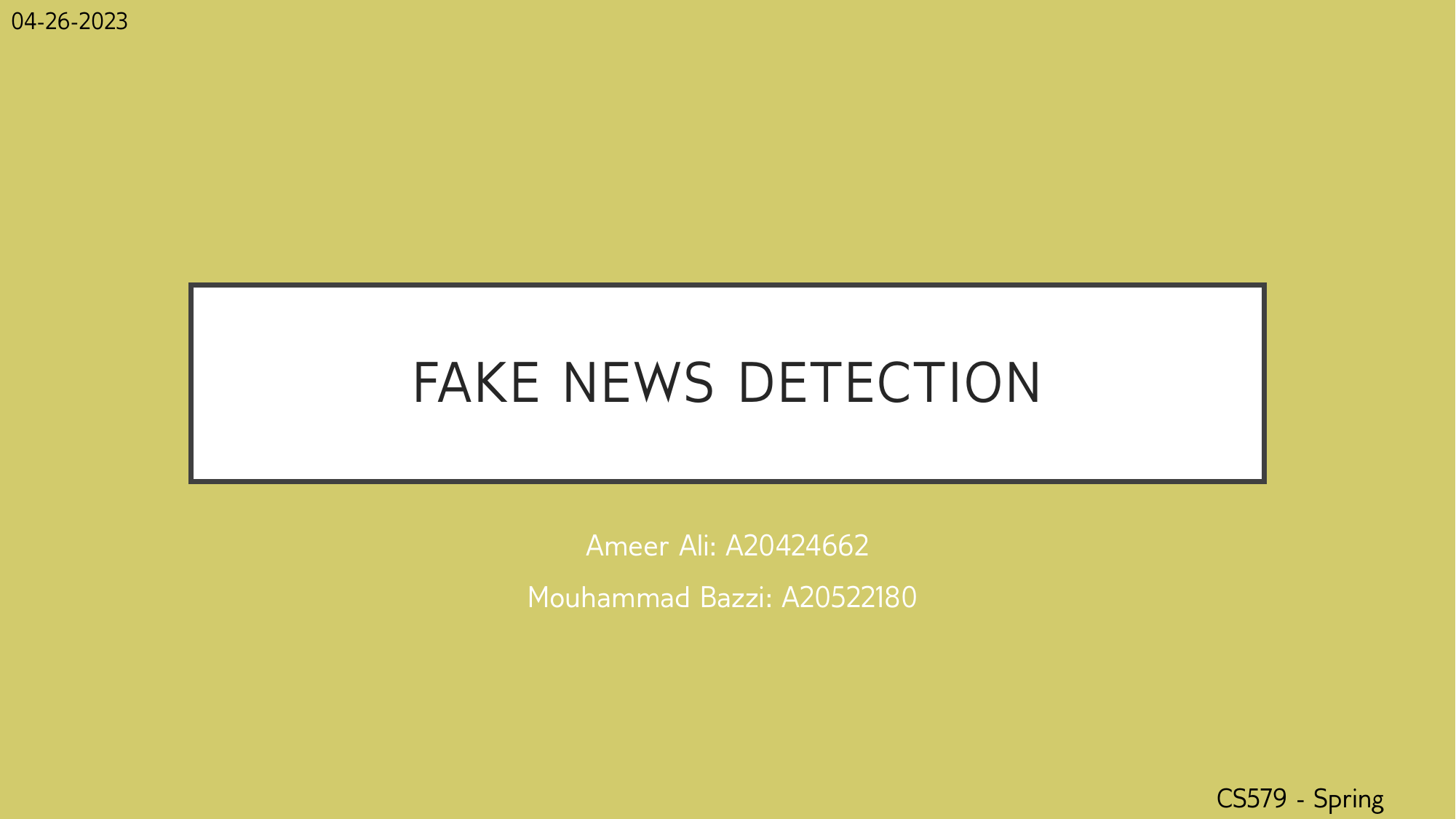

04-26-2023
# Fake news detection
Ameer Ali: A20424662
Mouhammad Bazzi: A20522180
CS579 - Spring 2023